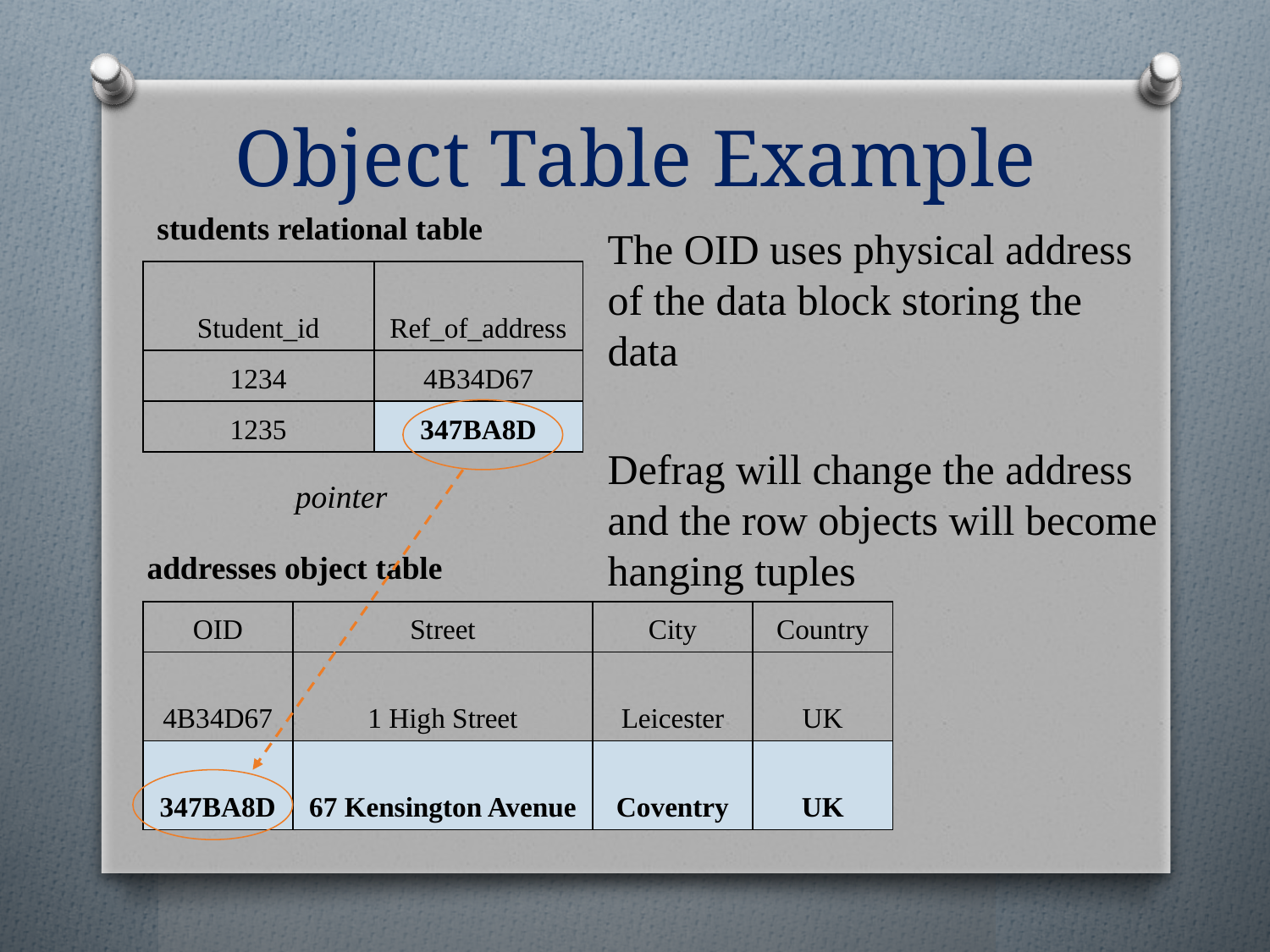

# Object Table Example
students relational table
The OID uses physical address of the data block storing the data

Defrag will change the address and the row objects will become hanging tuples
| Student\_id | Ref\_of\_address |
| --- | --- |
| 1234 | 4B34D67 |
| 1235 | 347BA8D |

pointer
addresses object table
| OID | Street | City | Country |
| --- | --- | --- | --- |
| 4B34D67 | 1 High Street | Leicester | UK |
| 347BA8D | 67 Kensington Avenue | Coventry | UK |